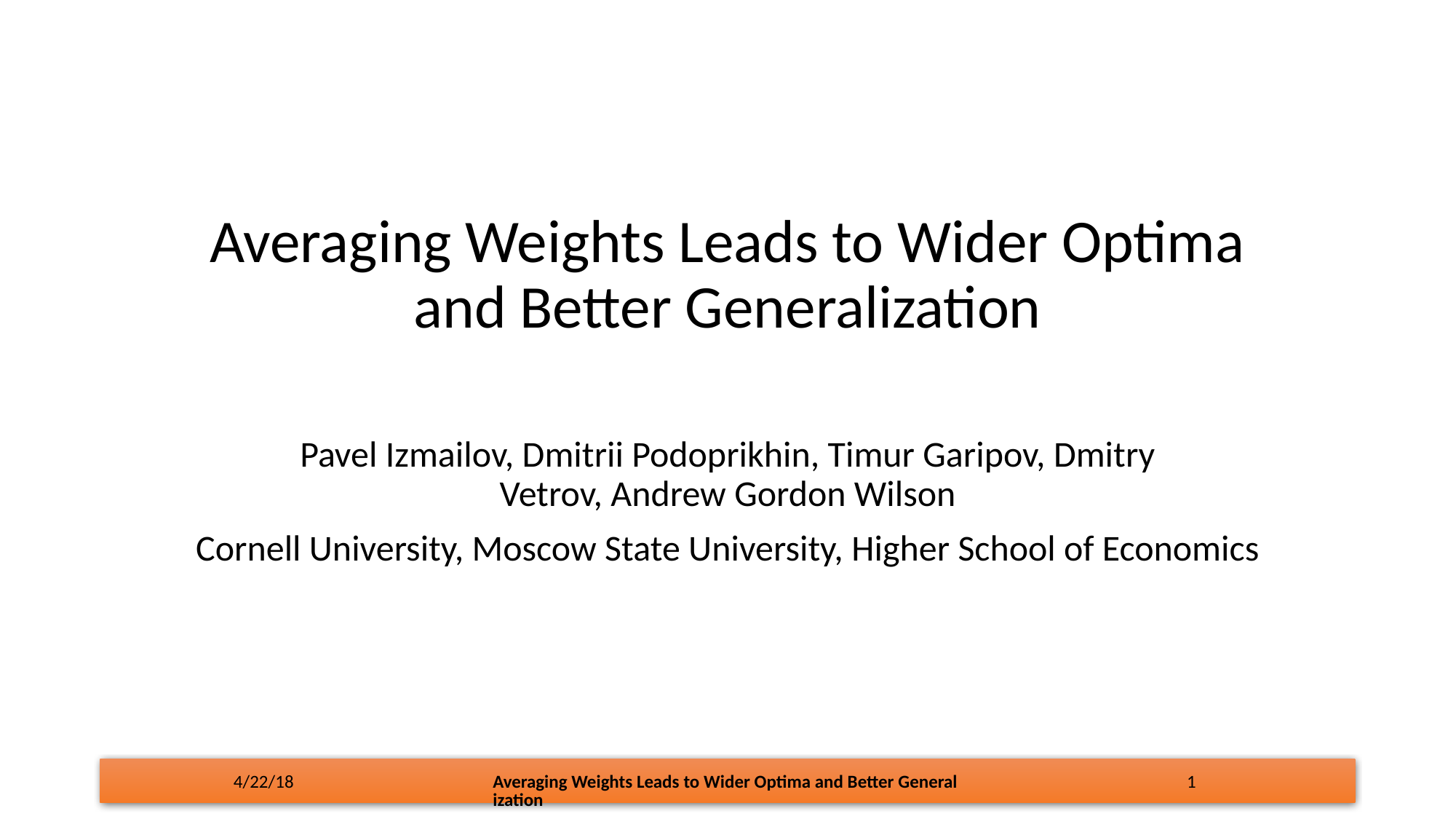

# Averaging Weights Leads to Wider Optima and Better Generalization
Pavel Izmailov, Dmitrii Podoprikhin, Timur Garipov, Dmitry Vetrov, Andrew Gordon Wilson
Cornell University, Moscow State University, Higher School of Economics
4/22/18
Averaging Weights Leads to Wider Optima and Better Generalization
1